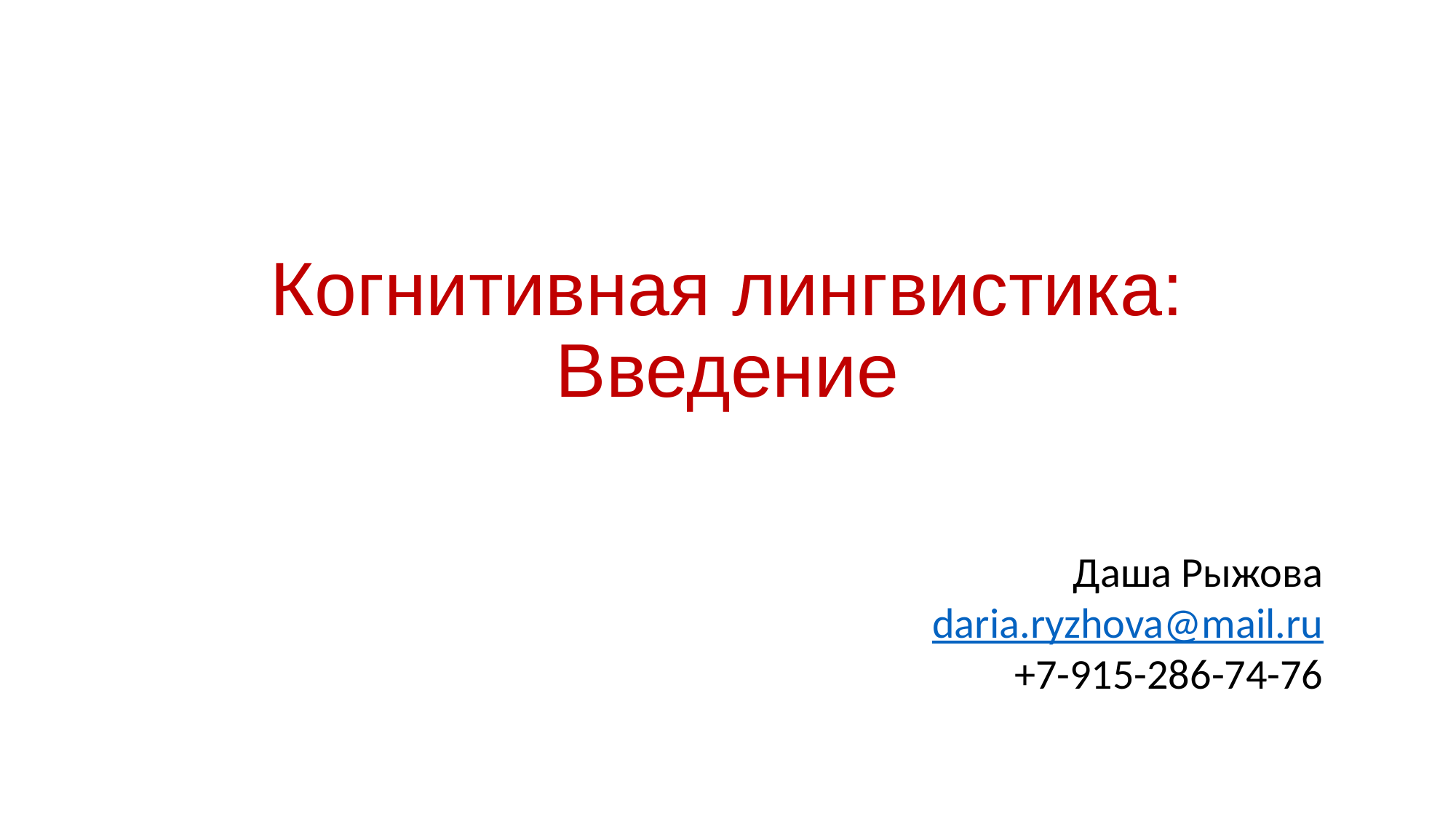

# Когнитивная лингвистика: Введение
Даша Рыжова
daria.ryzhova@mail.ru
+7-915-286-74-76